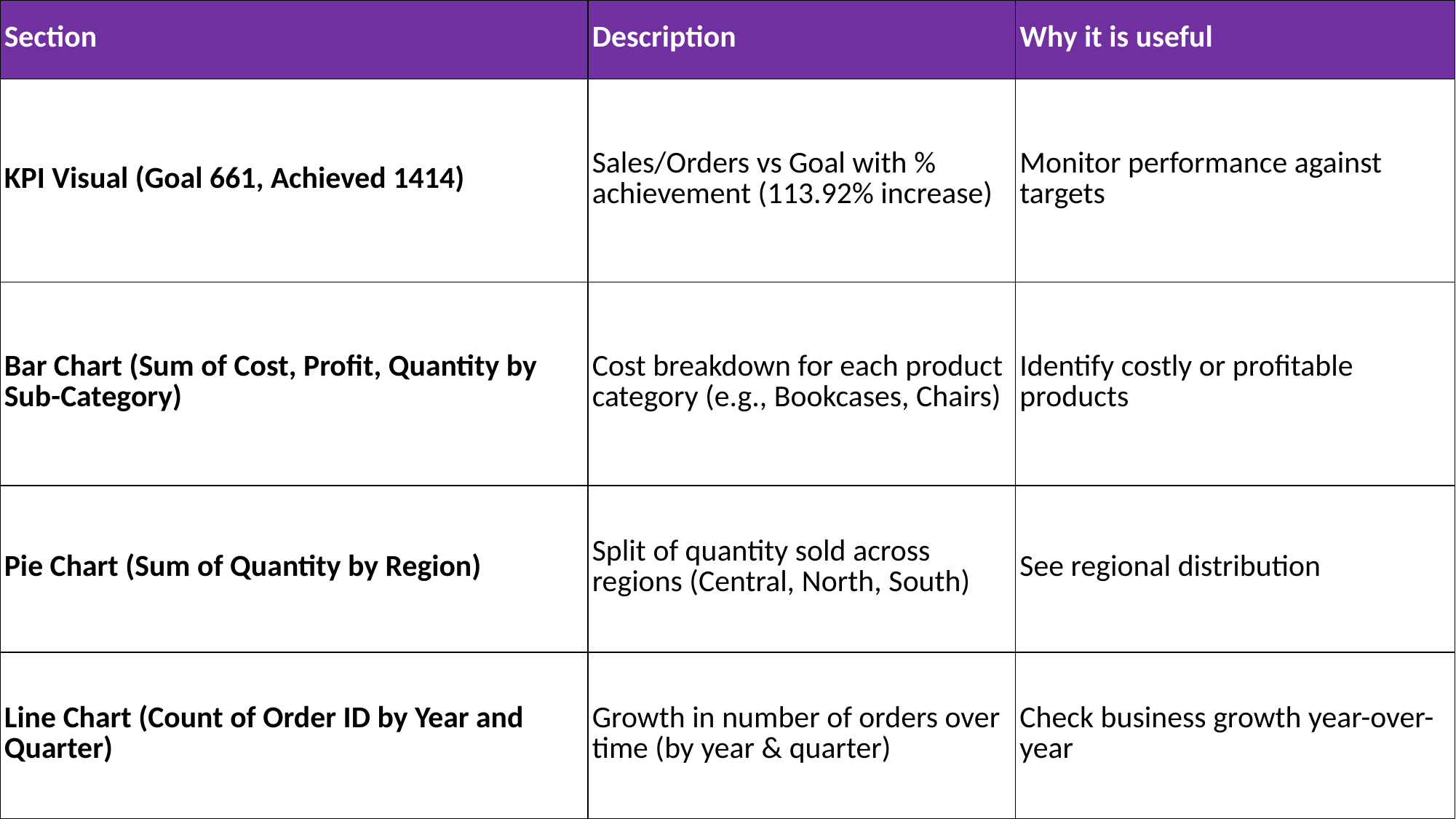

| Section | Description | Why it is useful |
| --- | --- | --- |
| KPI Visual (Goal 661, Achieved 1414) | Sales/Orders vs Goal with % achievement (113.92% increase) | Monitor performance against targets |
| Bar Chart (Sum of Cost, Profit, Quantity by Sub-Category) | Cost breakdown for each product category (e.g., Bookcases, Chairs) | Identify costly or profitable products |
| Pie Chart (Sum of Quantity by Region) | Split of quantity sold across regions (Central, North, South) | See regional distribution |
| Line Chart (Count of Order ID by Year and Quarter) | Growth in number of orders over time (by year & quarter) | Check business growth year-over-year |